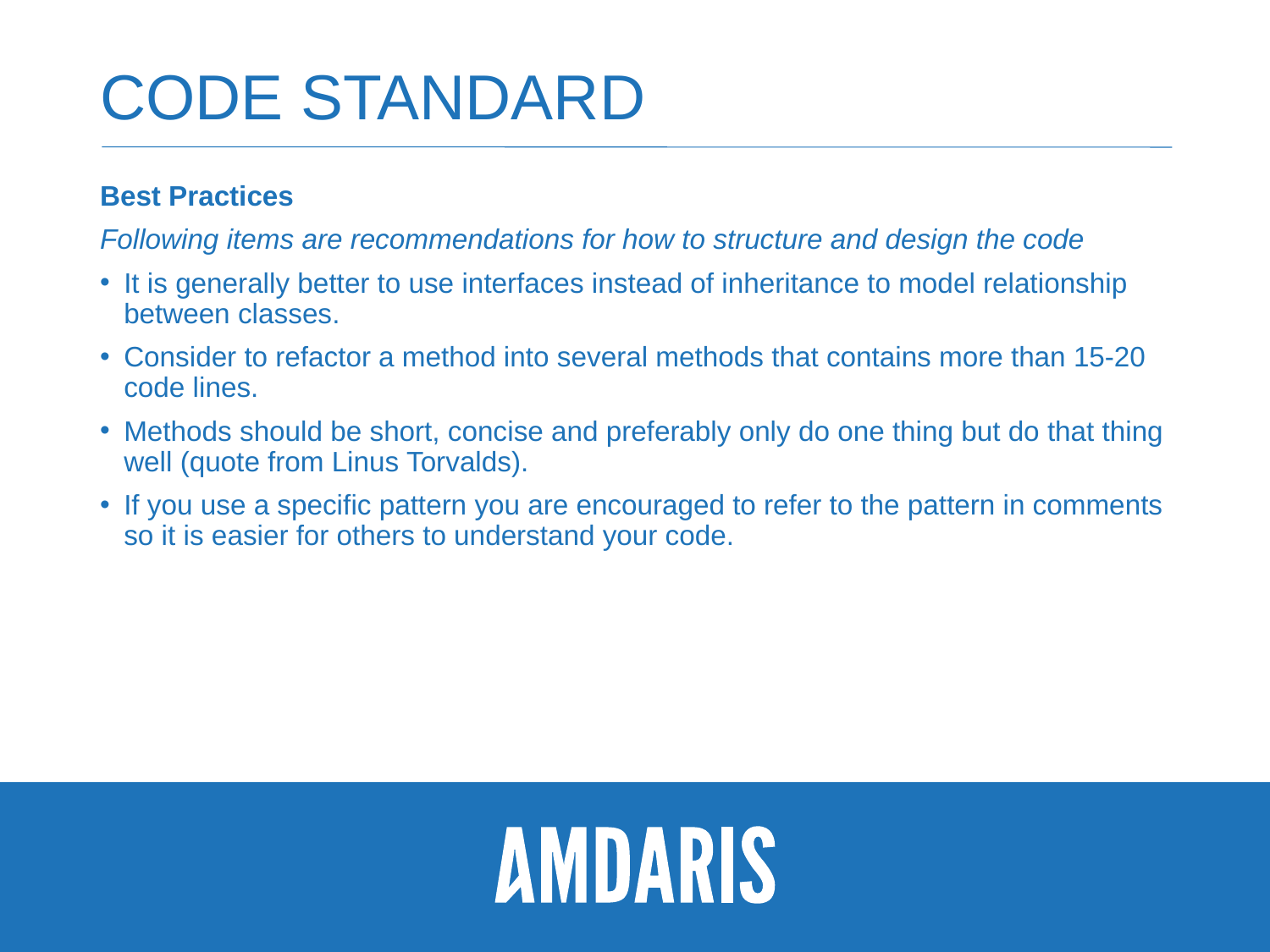

# Code Standard
Best Practices
Following items are recommendations for how to structure and design the code
It is generally better to use interfaces instead of inheritance to model relationship between classes.
Consider to refactor a method into several methods that contains more than 15-20 code lines.
Methods should be short, concise and preferably only do one thing but do that thing well (quote from Linus Torvalds).
If you use a specific pattern you are encouraged to refer to the pattern in comments so it is easier for others to understand your code.